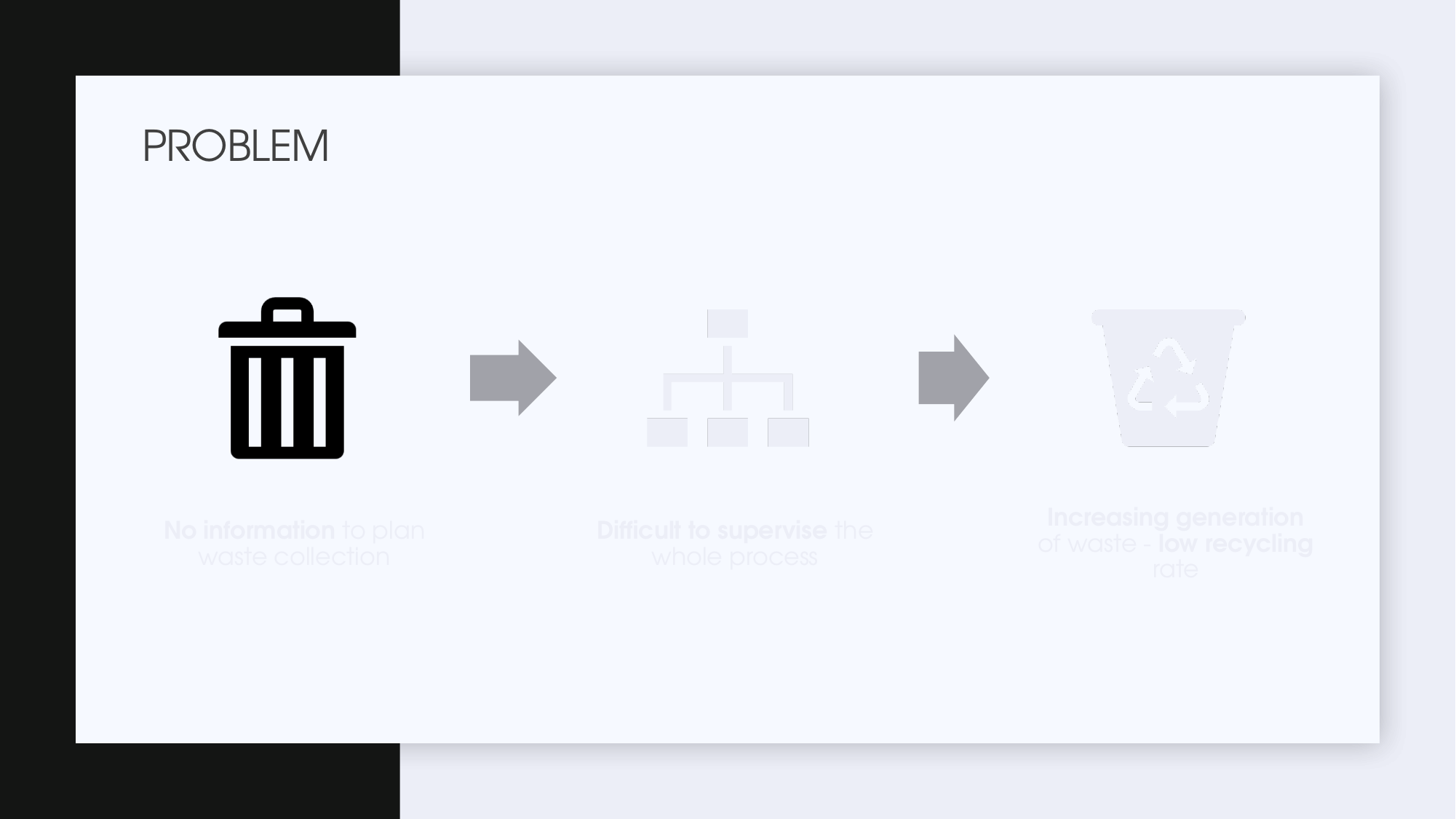

# Problem
No information to plan waste collection

Difficult to supervise the whole process

Increasing generation of waste - low recycling rate